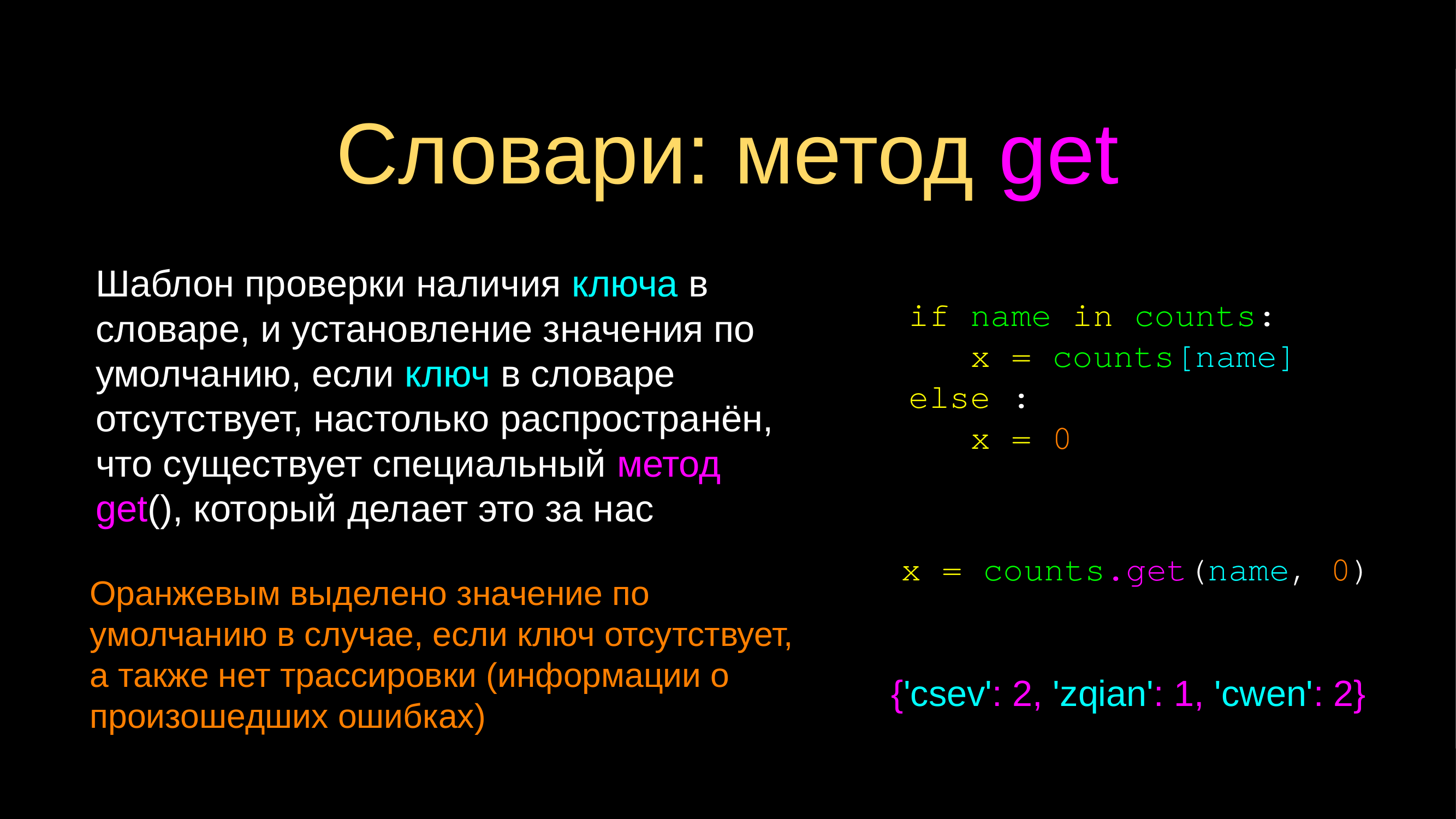

# Словари: метод get
Шаблон проверки наличия ключа в словаре, и установление значения по умолчанию, если ключ в словаре отсутствует, настолько распространён, что существует специальный метод get(), который делает это за нас
    if name in counts:
       x = counts[name]
    else :
       x = 0
x = counts.get(name, 0)
Оранжевым выделено значение по умолчанию в случае, если ключ отсутствует, а также нет трассировки (информации о произошедших ошибках)
{'csev': 2, 'zqian': 1, 'cwen': 2}